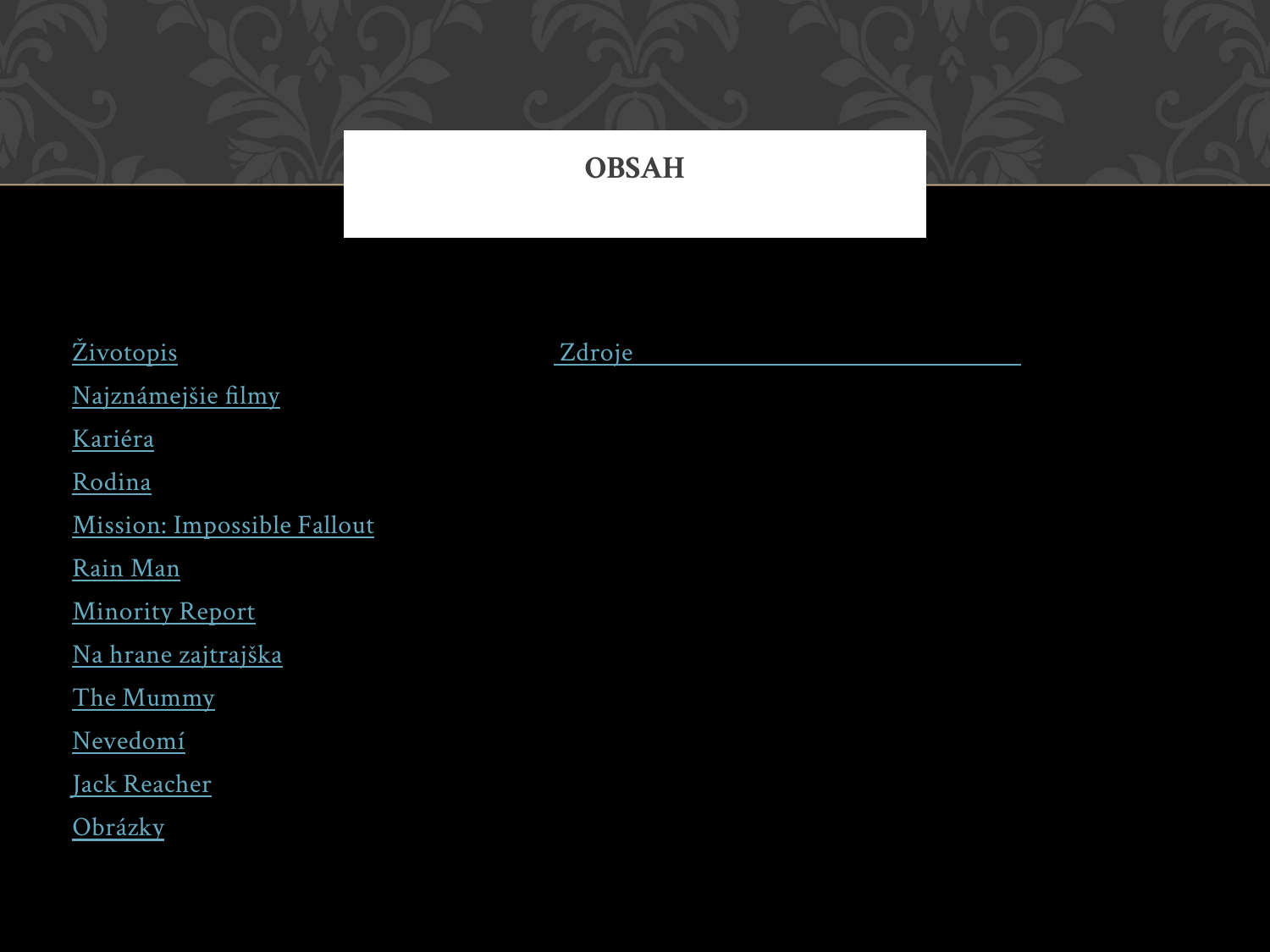

# Obsah

Životopis                                                           Zdroje
Najznámejšie filmy
Kariéra
Rodina
Mission: Impossible Fallout
Rain Man
Minority Report
Na hrane zajtrajška
The Mummy
Nevedomí
Jack Reacher
Obrázky